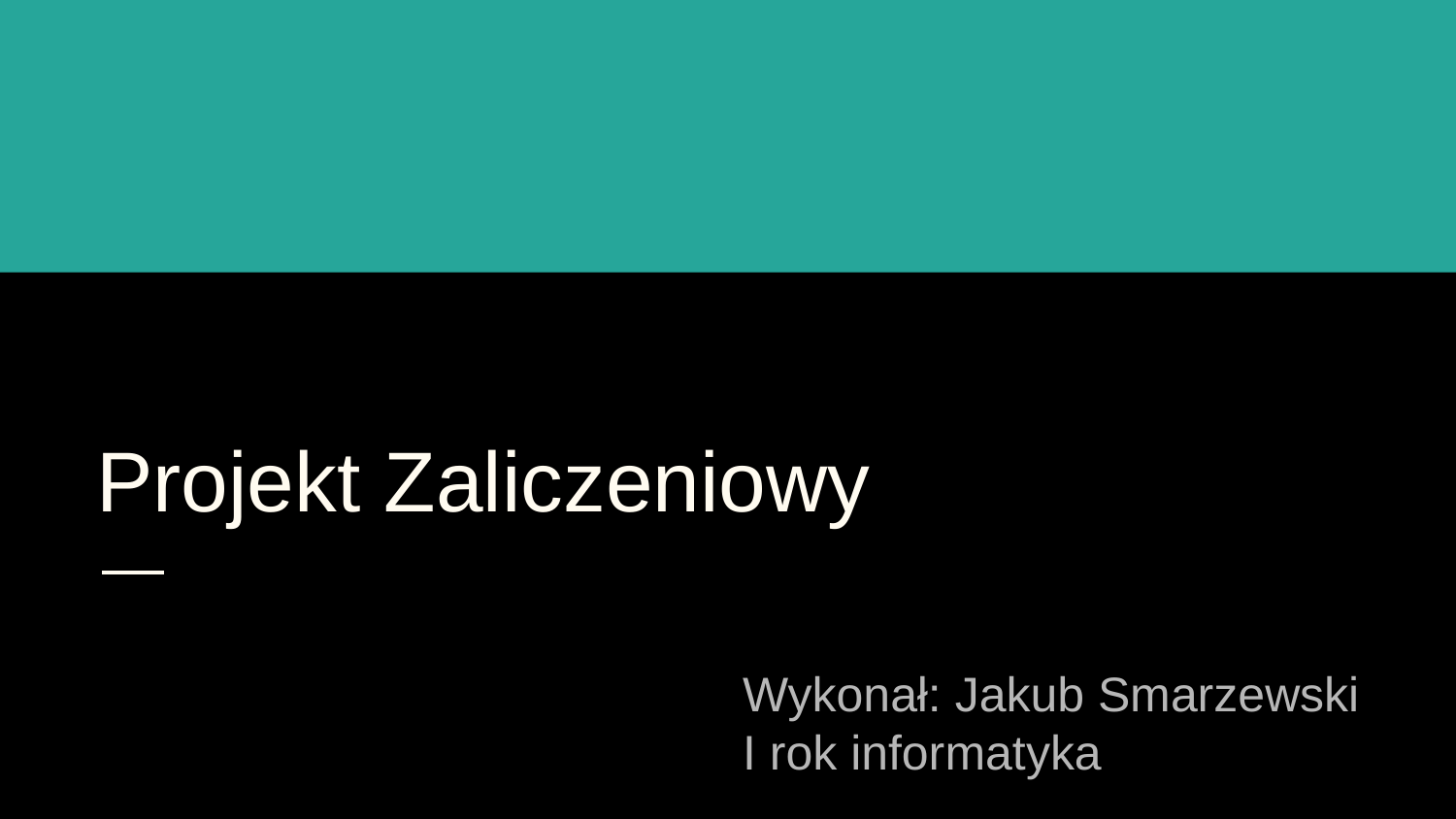

# Projekt Zaliczeniowy
Wykonał: Jakub Smarzewski
I rok informatyka